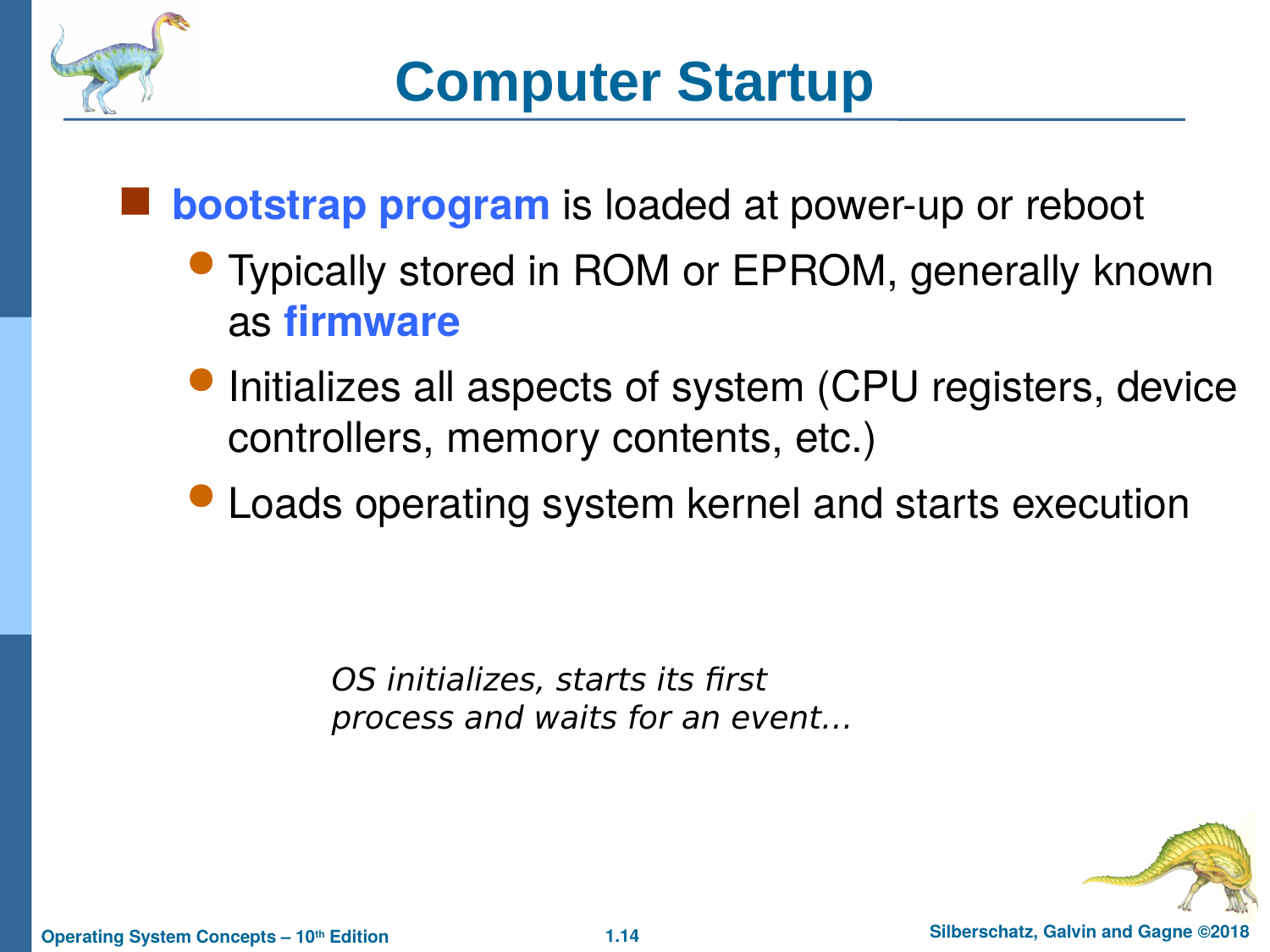

# Computer Startup
bootstrap program is loaded at power-up or reboot
Typically stored in ROM or EPROM, generally known as firmware
Initializes all aspects of system (CPU registers, device controllers, memory contents, etc.)
Loads operating system kernel and starts execution
OS initializes, starts its first process and waits for an event…